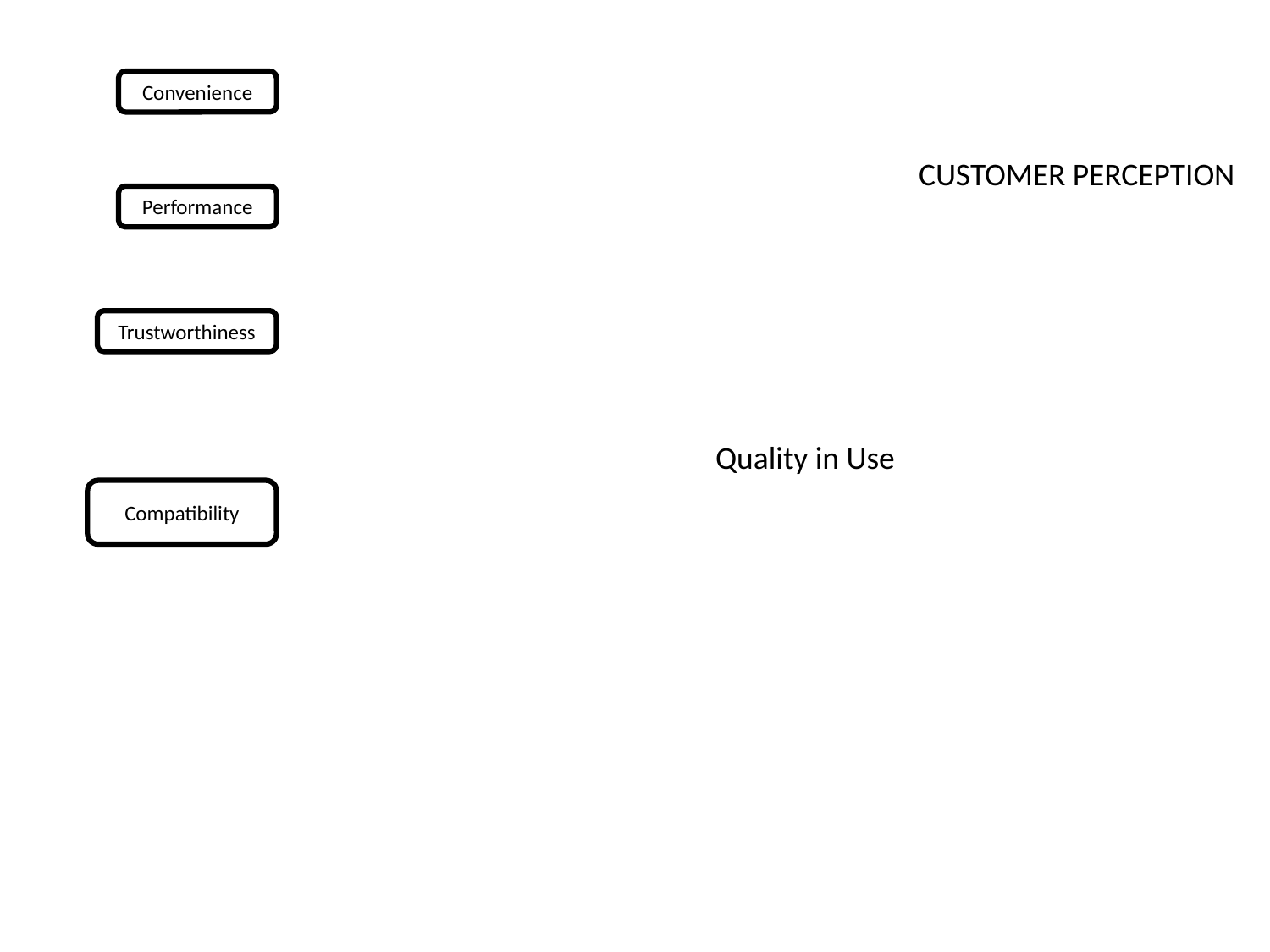

Convenience
CUSTOMER PERCEPTION
Performance
Trustworthiness
Quality in Use
Compatibility